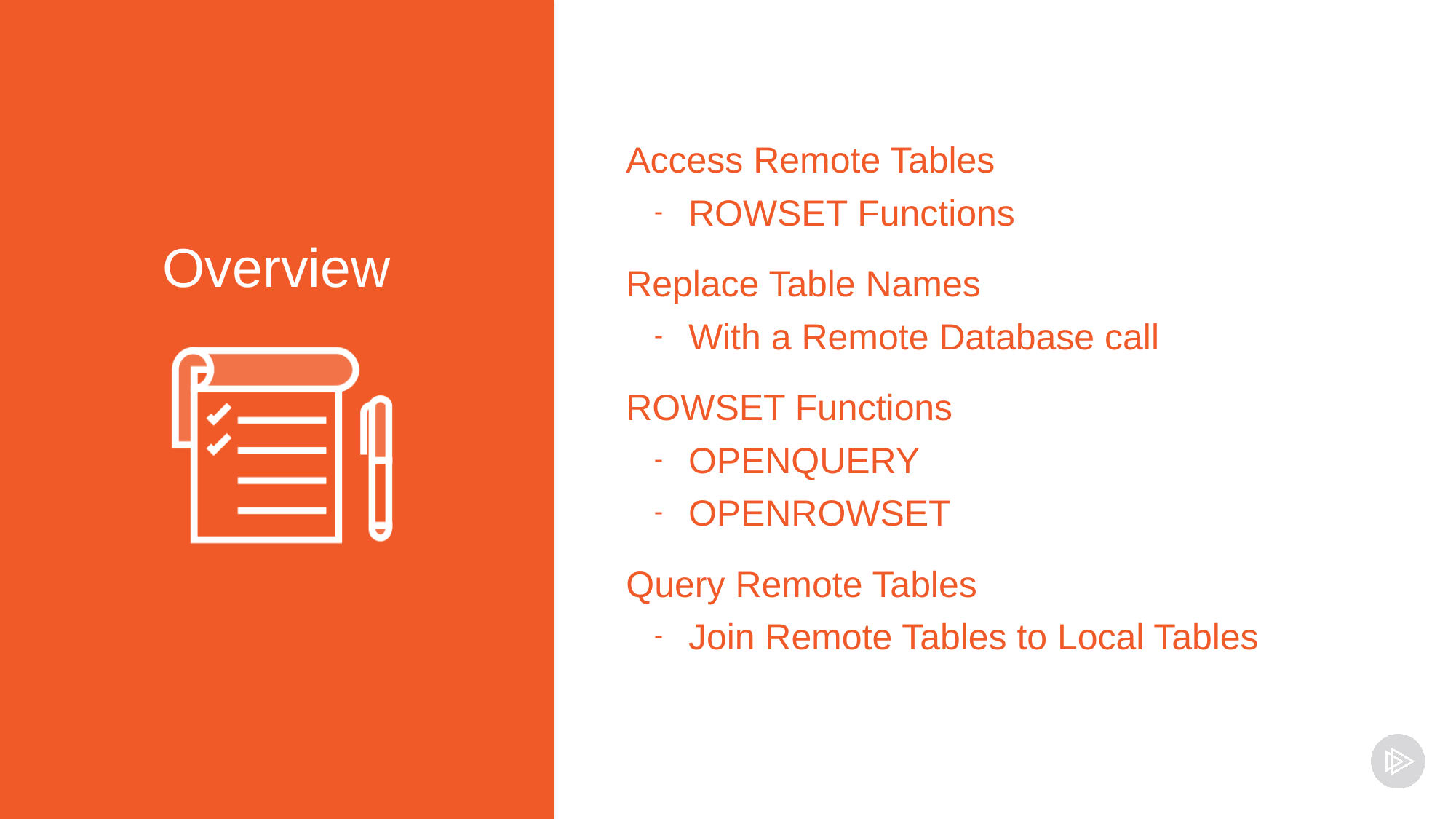

Access Remote Tables
ROWSET Functions
Replace Table Names
With a Remote Database call
ROWSET Functions
OPENQUERY
OPENROWSET
Query Remote Tables
Join Remote Tables to Local Tables
Overview